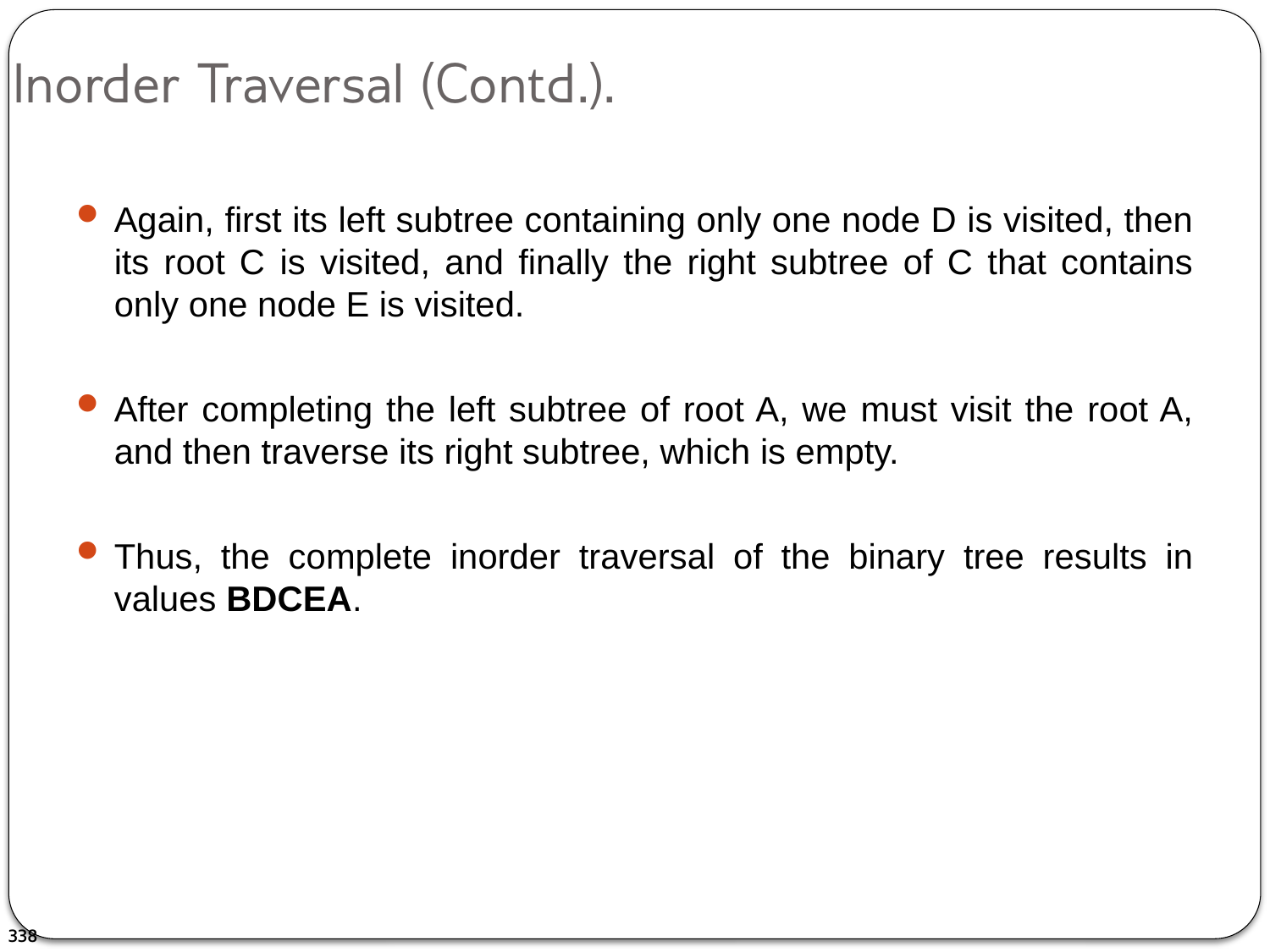

# Inorder Traversal (Contd.).
Again, first its left subtree containing only one node D is visited, then its root C is visited, and finally the right subtree of C that contains only one node E is visited.

After completing the left subtree of root A, we must visit the root A, and then traverse its right subtree, which is empty.

Thus, the complete inorder traversal of the binary tree results in values BDCEA.